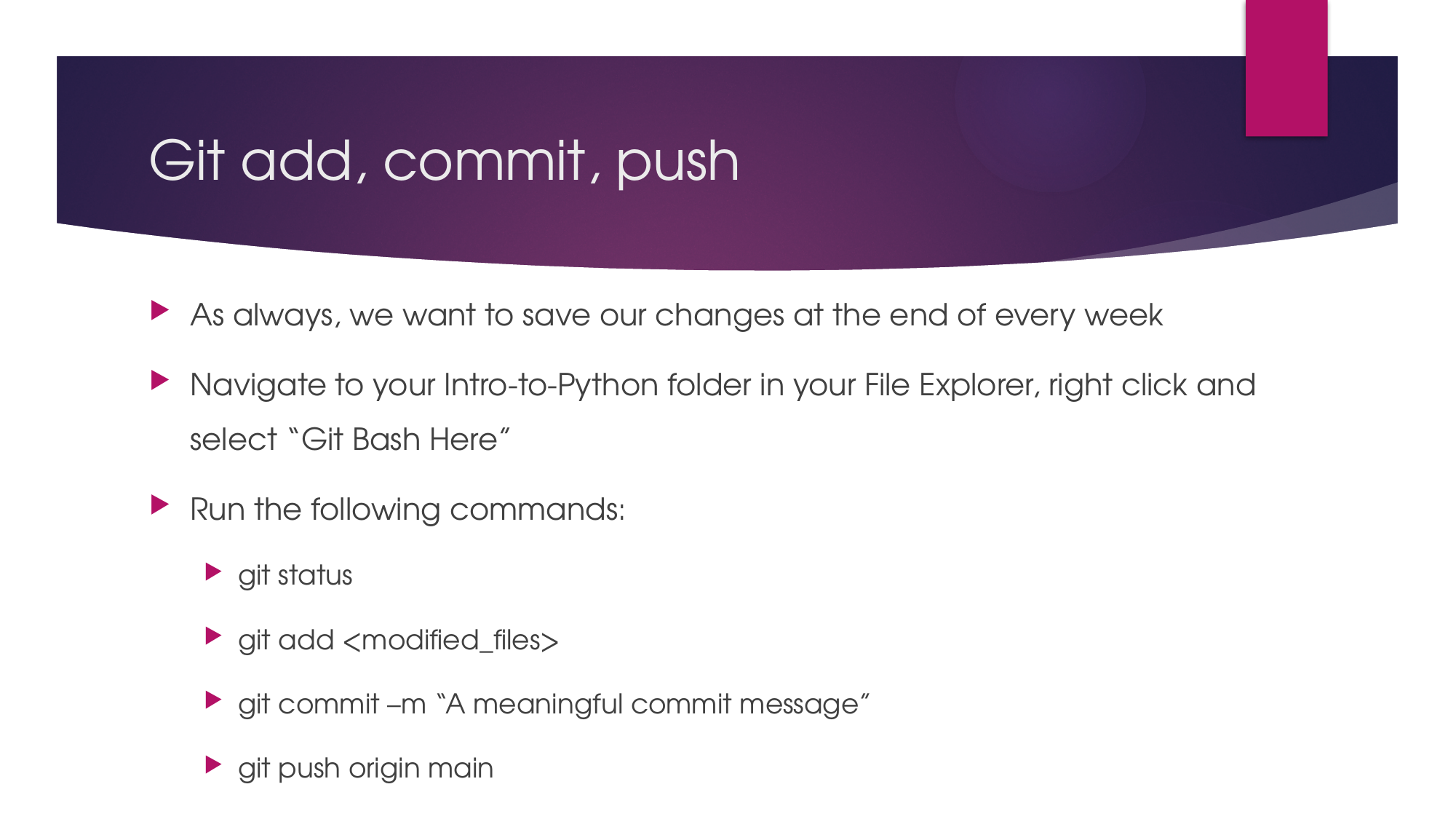

# Git add, commit, push
As always, we want to save our changes at the end of every week
Navigate to your Intro-to-Python folder in your File Explorer, right click and select “Git Bash Here”
Run the following commands:
git status
git add <modified_files>
git commit –m “A meaningful commit message”
git push origin main